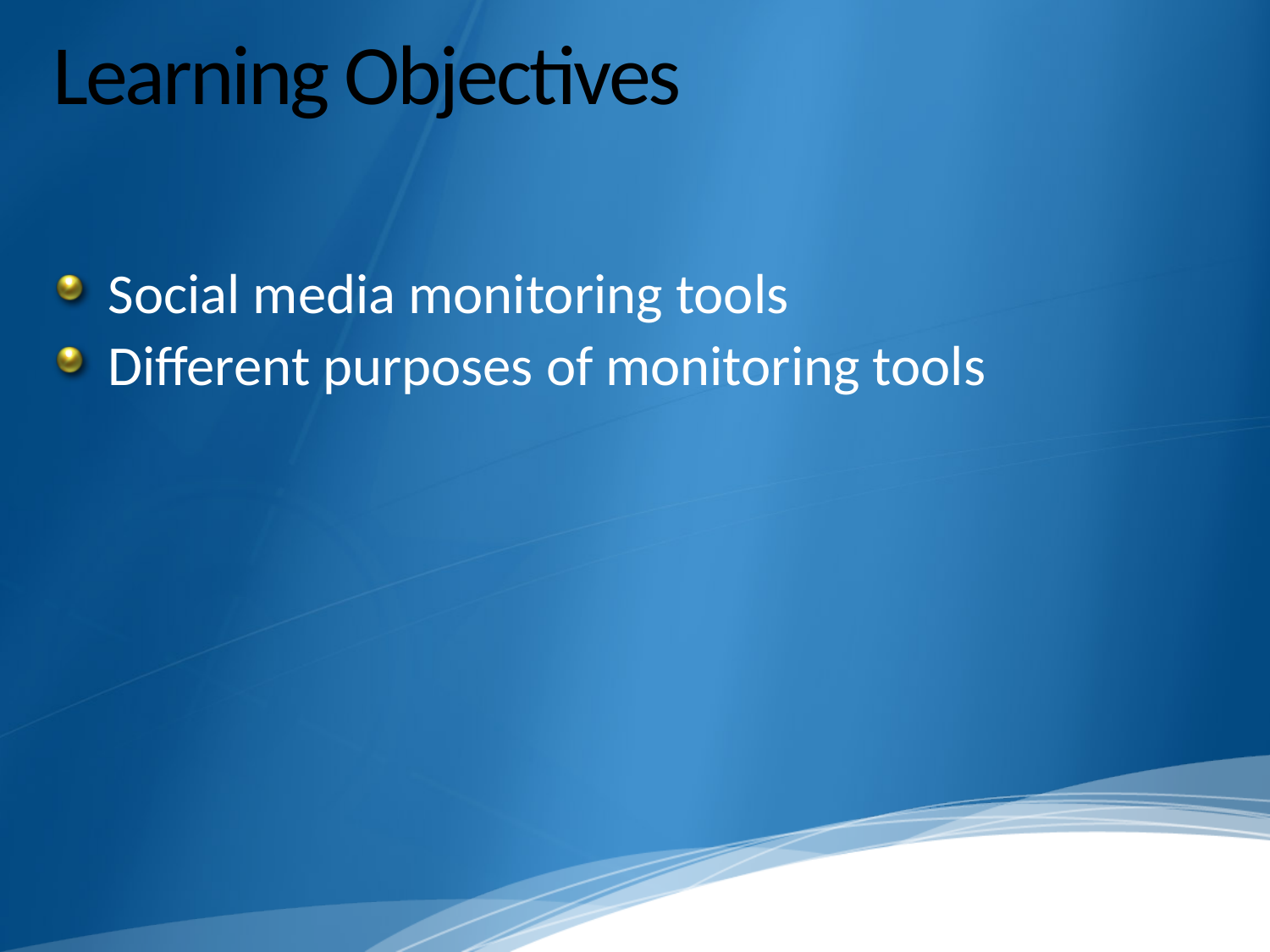

# Learning Objectives
Social media monitoring tools
Different purposes of monitoring tools